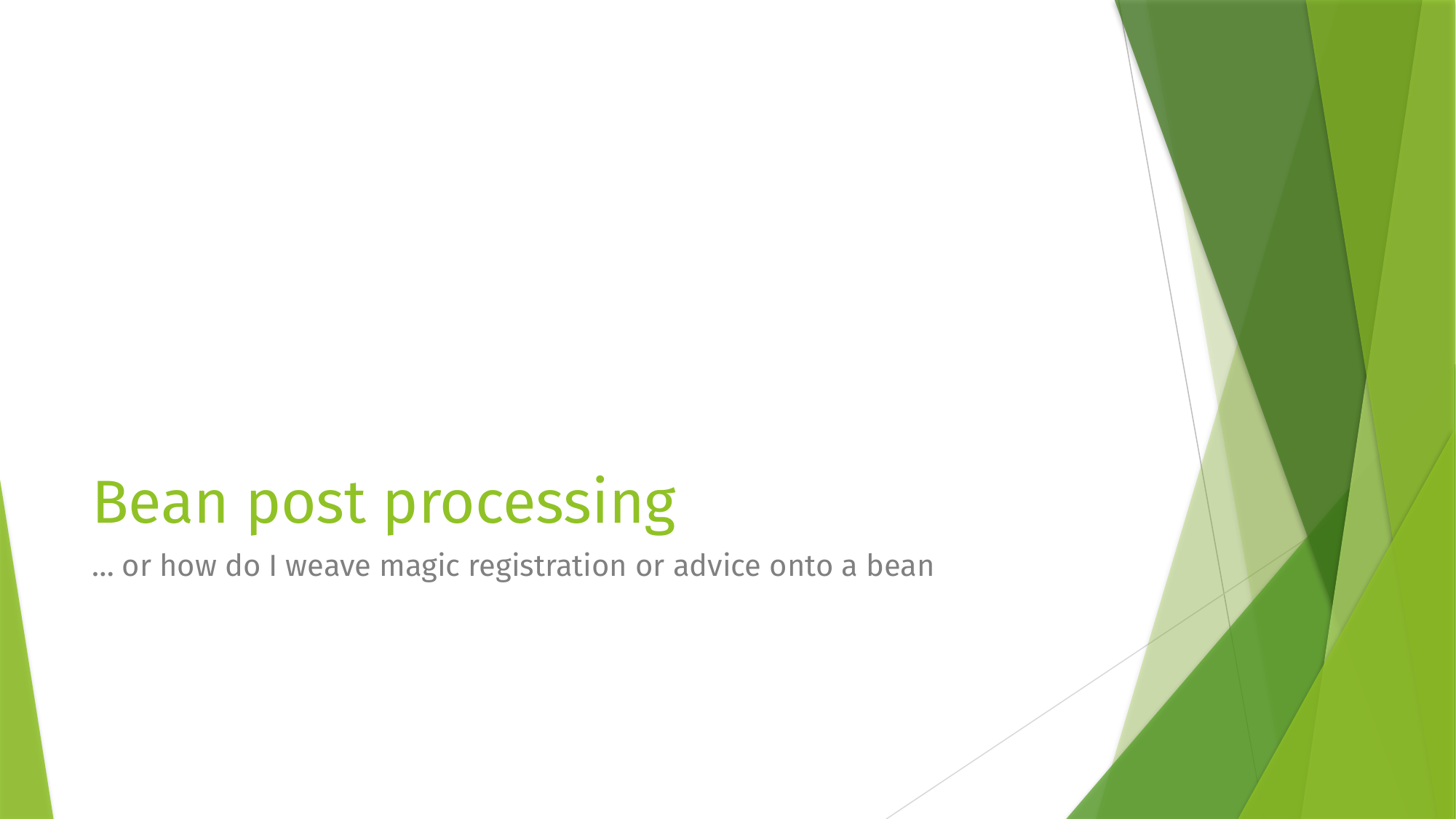

# Bean post processing
… or how do I weave magic registration or advice onto a bean